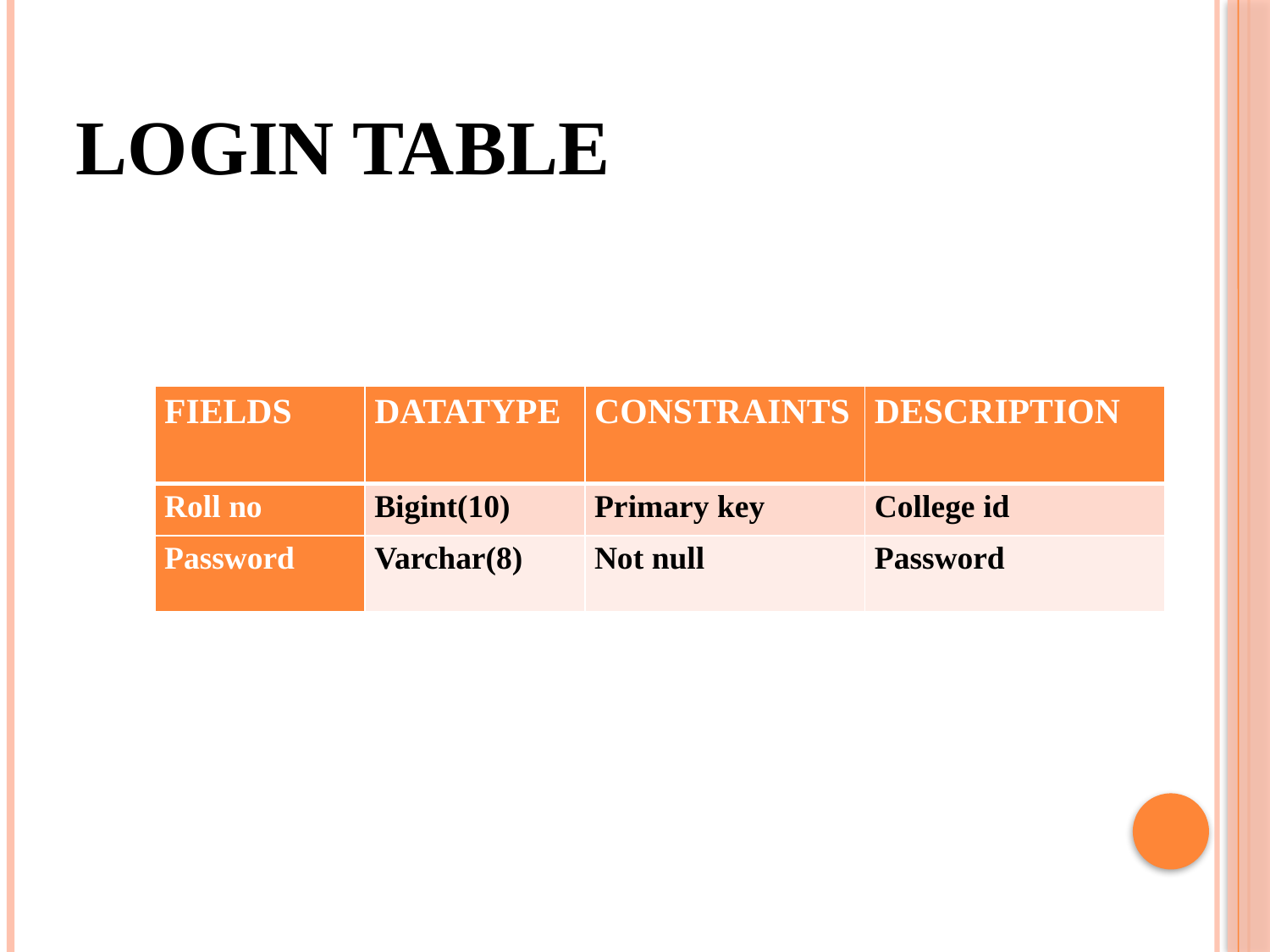

# LOGIN TABLE
| FIELDS | DATATYPE | CONSTRAINTS | DESCRIPTION |
| --- | --- | --- | --- |
| Roll no | Bigint(10) | Primary key | College id |
| Password | Varchar(8) | Not null | Password |